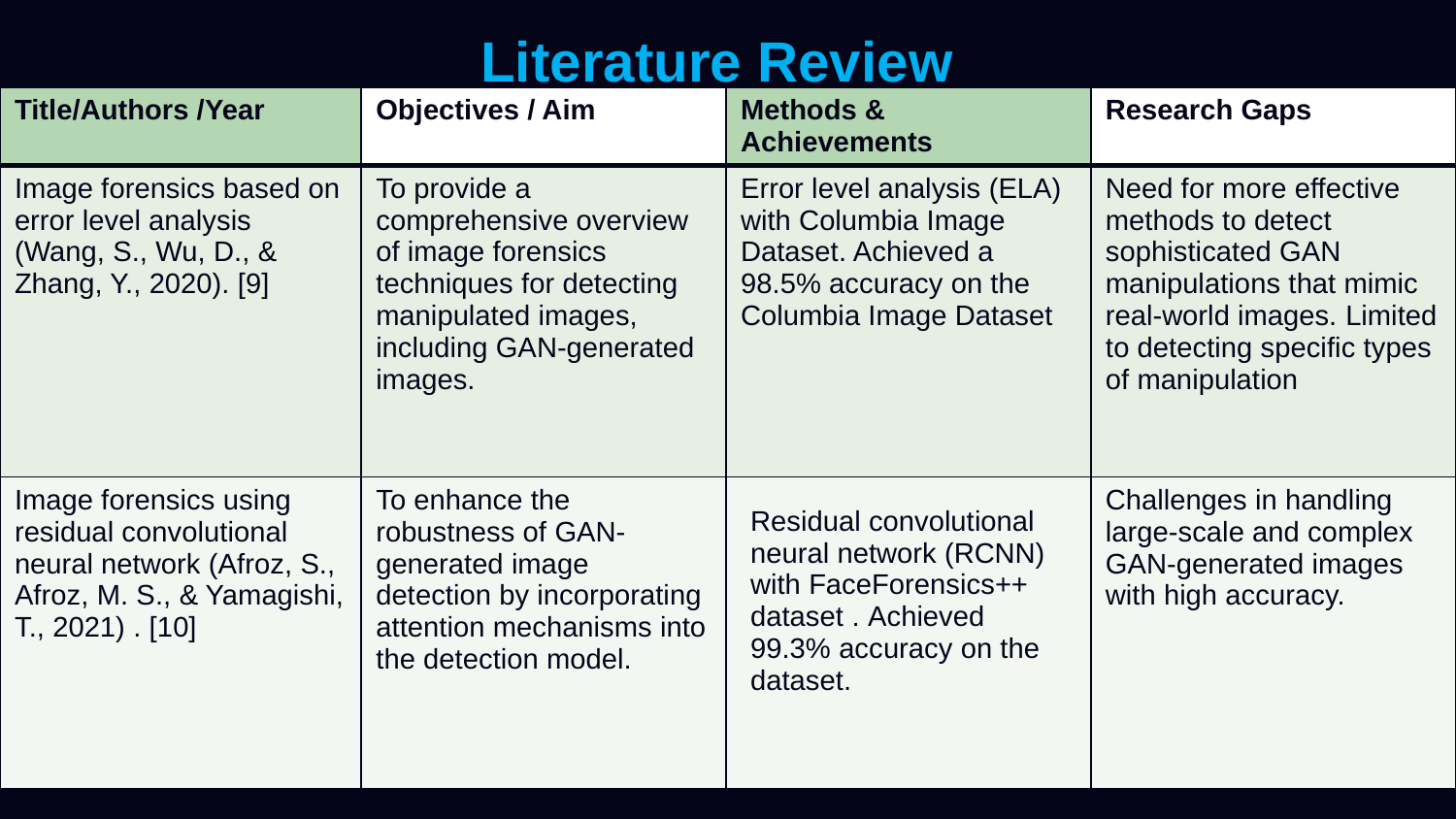

# Literature Review
| Title/Authors /Year | Objectives / Aim | Methods & Achievements | Research Gaps |
| --- | --- | --- | --- |
| Image forensics based on error level analysis (Wang, S., Wu, D., & Zhang, Y., 2020). [9] | To provide a comprehensive overview of image forensics techniques for detecting manipulated images, including GAN-generated images. | Error level analysis (ELA) with Columbia Image Dataset. Achieved a 98.5% accuracy on the Columbia Image Dataset | Need for more effective methods to detect sophisticated GAN manipulations that mimic real-world images. Limited to detecting specific types of manipulation |
| Image forensics using residual convolutional neural network (Afroz, S., Afroz, M. S., & Yamagishi, T., 2021) . [10] | To enhance the robustness of GAN-generated image detection by incorporating attention mechanisms into the detection model. | Residual convolutional neural network (RCNN) with FaceForensics++ dataset . Achieved 99.3% accuracy on the dataset. | Challenges in handling large-scale and complex GAN-generated images with high accuracy. |